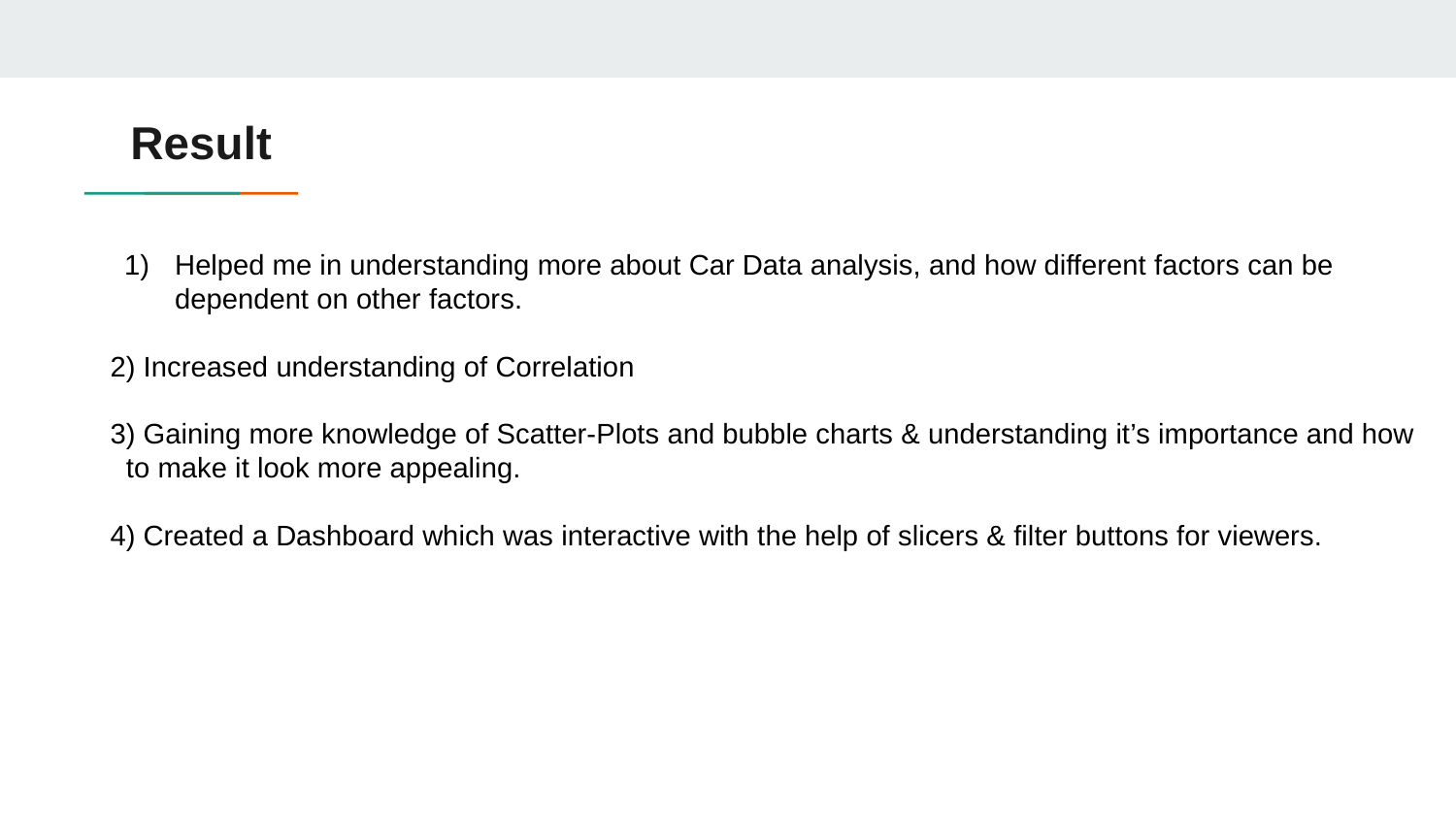

# Result

Helped me in understanding more about Car Data analysis, and how different factors can be dependent on other factors.

 2) Increased understanding of Correlation

 3) Gaining more knowledge of Scatter-Plots and bubble charts & understanding it’s importance and how     to make it look more appealing.

 4) Created a Dashboard which was interactive with the help of slicers & filter buttons for viewers.